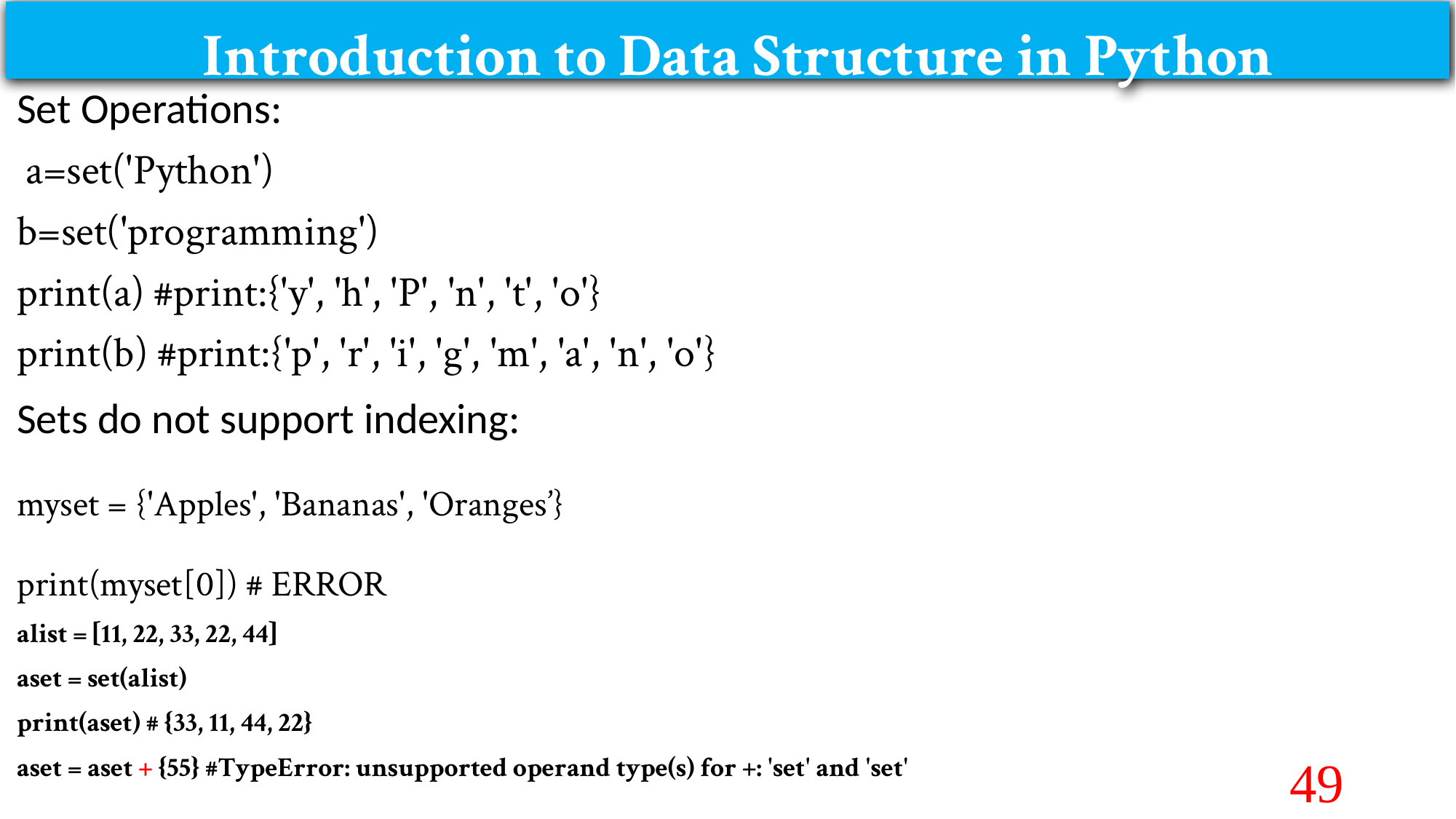

Introduction to Data Structure in Python
Set Operations:
 a=set('Python')
b=set('programming')
print(a) #print:{'y', 'h', 'P', 'n', 't', 'o'}
print(b) #print:{'p', 'r', 'i', 'g', 'm', 'a', 'n', 'o'}
Sets do not support indexing:
myset = {'Apples', 'Bananas', 'Oranges’}
print(myset[0]) # ERROR
alist = [11, 22, 33, 22, 44]
aset = set(alist)
print(aset) # {33, 11, 44, 22}
aset = aset + {55} #TypeError: unsupported operand type(s) for +: 'set' and 'set'

49